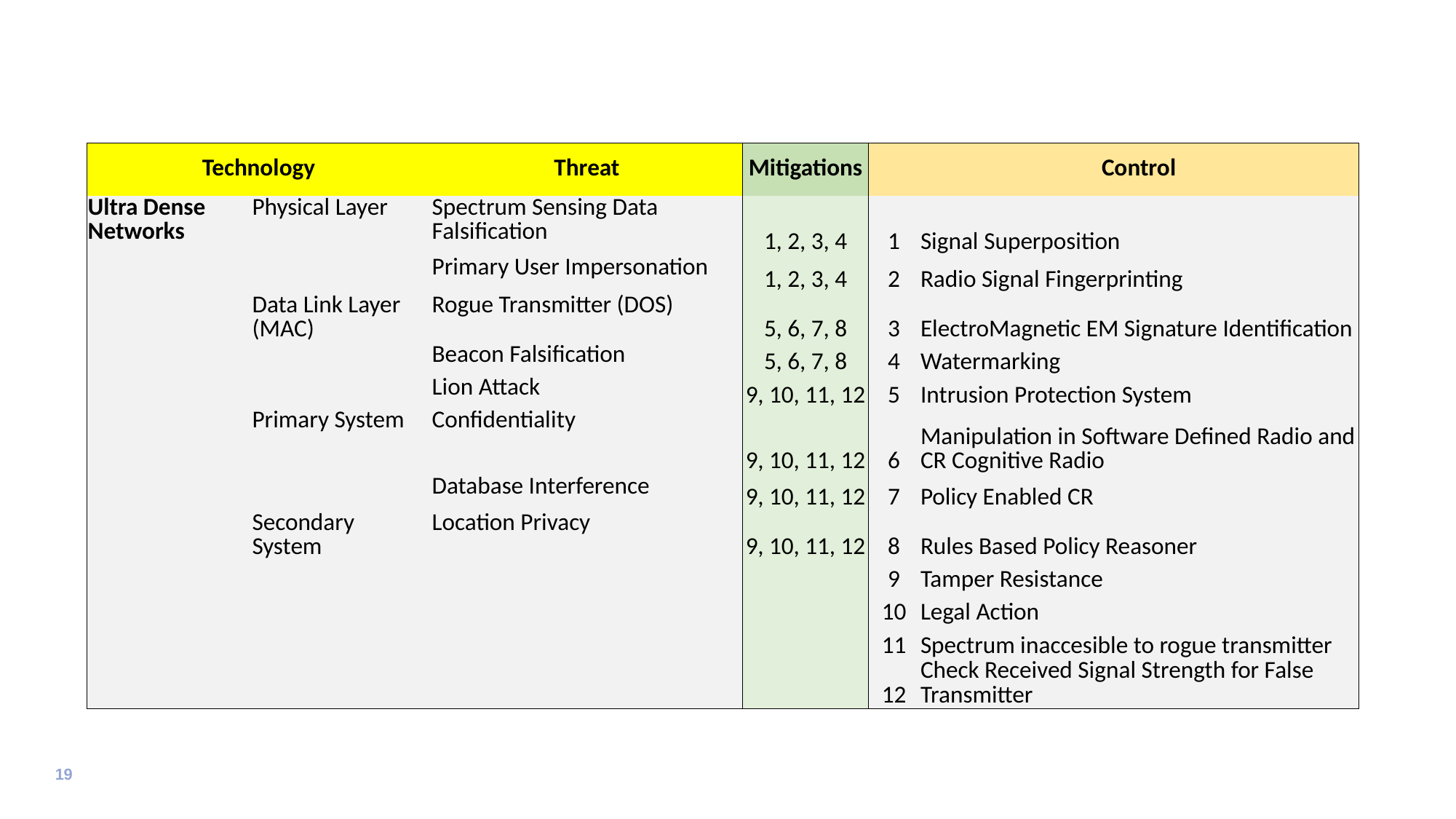

| Technology |  | Threat | Mitigations |  | Control |
| --- | --- | --- | --- | --- | --- |
| Ultra Dense Networks | Physical Layer | Spectrum Sensing Data Falsification | 1, 2, 3, 4 | 1 | Signal Superposition |
|  |  | Primary User Impersonation | 1, 2, 3, 4 | 2 | Radio Signal Fingerprinting |
|  | Data Link Layer (MAC) | Rogue Transmitter (DOS) | 5, 6, 7, 8 | 3 | ElectroMagnetic EM Signature Identification |
|  |  | Beacon Falsification | 5, 6, 7, 8 | 4 | Watermarking |
|  |  | Lion Attack | 9, 10, 11, 12 | 5 | Intrusion Protection System |
|  | Primary System | Confidentiality | 9, 10, 11, 12 | 6 | Manipulation in Software Defined Radio and CR Cognitive Radio |
|  |  | Database Interference | 9, 10, 11, 12 | 7 | Policy Enabled CR |
|  | Secondary System | Location Privacy | 9, 10, 11, 12 | 8 | Rules Based Policy Reasoner |
|  |  |  |  | 9 | Tamper Resistance |
|  |  |  |  | 10 | Legal Action |
|  |  |  |  | 11 | Spectrum inaccesible to rogue transmitter |
|  |  |  |  | 12 | Check Received Signal Strength for False Transmitter |
19